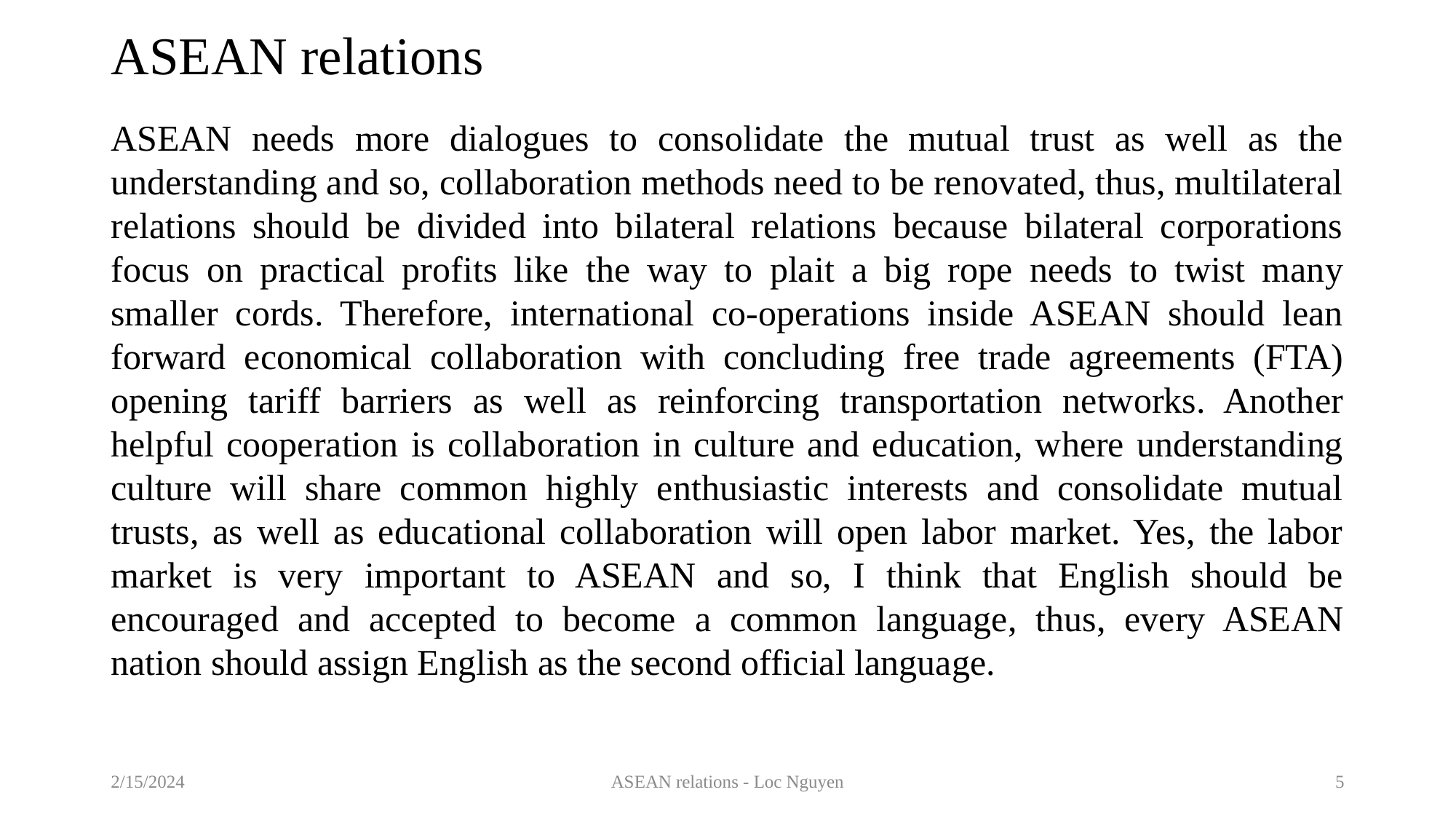

# ASEAN relations
ASEAN needs more dialogues to consolidate the mutual trust as well as the understanding and so, collaboration methods need to be renovated, thus, multilateral relations should be divided into bilateral relations because bilateral corporations focus on practical profits like the way to plait a big rope needs to twist many smaller cords. Therefore, international co-operations inside ASEAN should lean forward economical collaboration with concluding free trade agreements (FTA) opening tariff barriers as well as reinforcing transportation networks. Another helpful cooperation is collaboration in culture and education, where understanding culture will share common highly enthusiastic interests and consolidate mutual trusts, as well as educational collaboration will open labor market. Yes, the labor market is very important to ASEAN and so, I think that English should be encouraged and accepted to become a common language, thus, every ASEAN nation should assign English as the second official language.
2/15/2024
ASEAN relations - Loc Nguyen
5